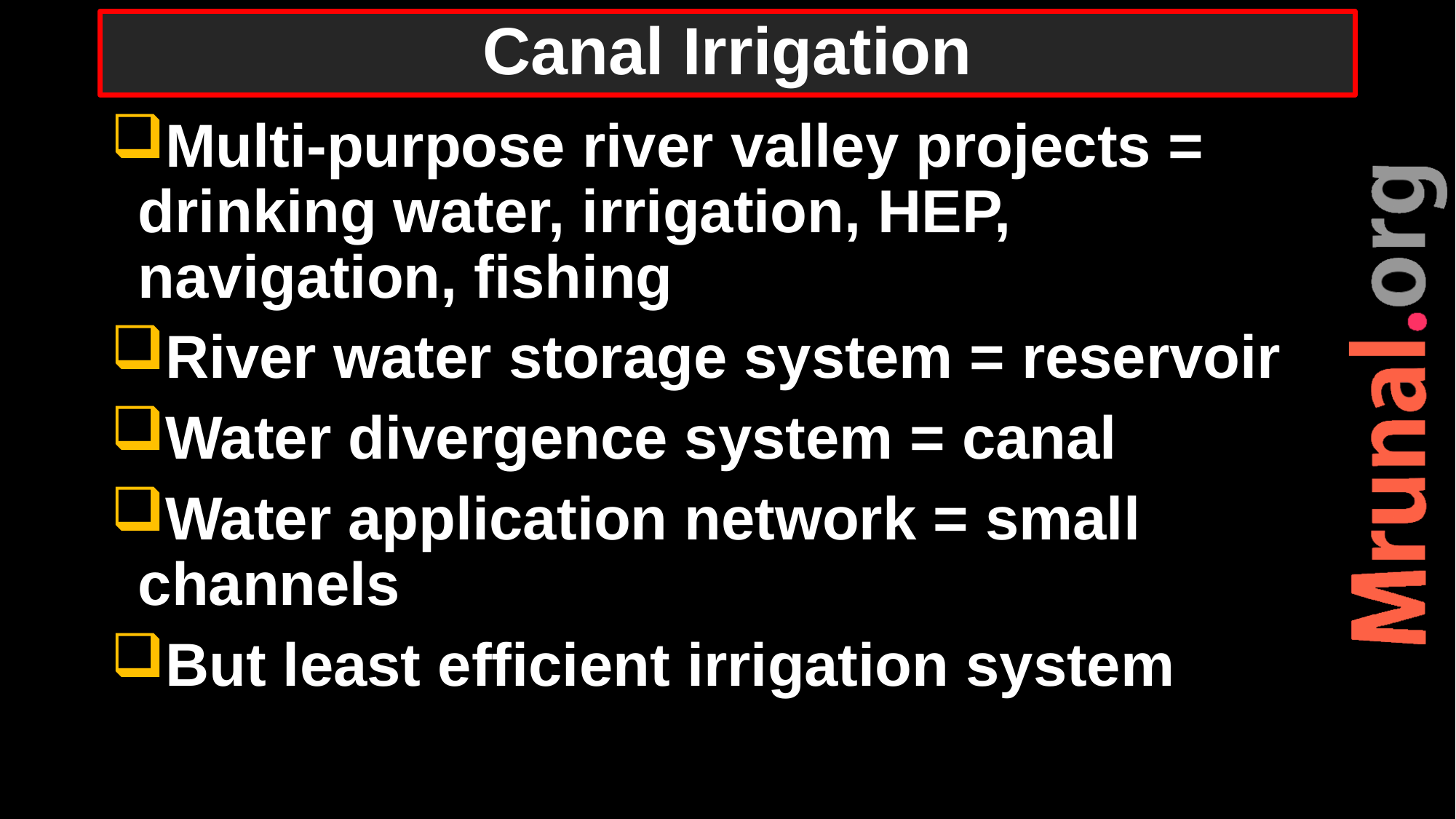

# Canal Irrigation
Multi-purpose river valley projects = drinking water, irrigation, HEP, navigation, fishing
River water storage system = reservoir
Water divergence system = canal
Water application network = small channels
But least efficient irrigation system